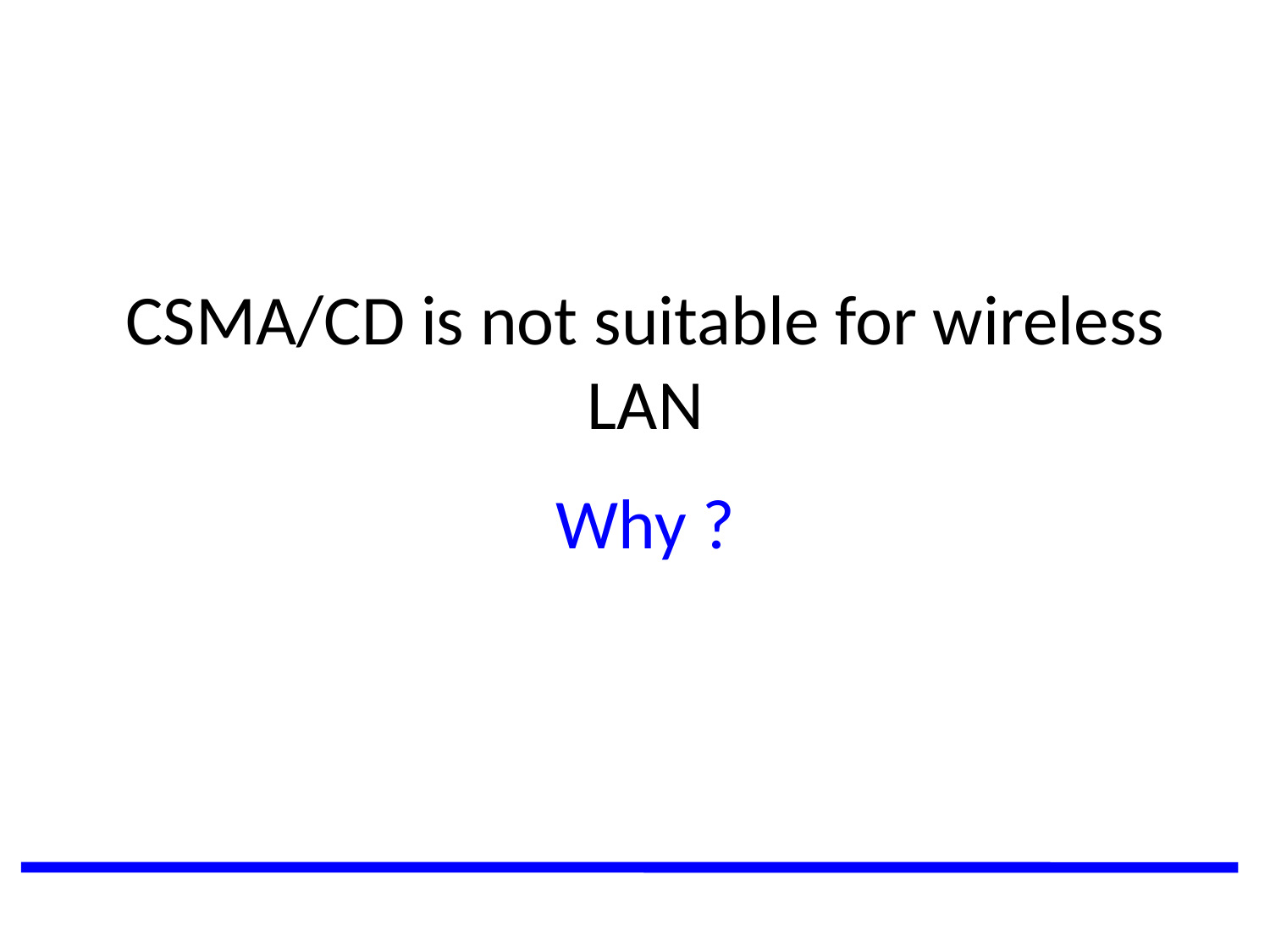

CSMA/CD is not suitable for wireless LAN
Why ?